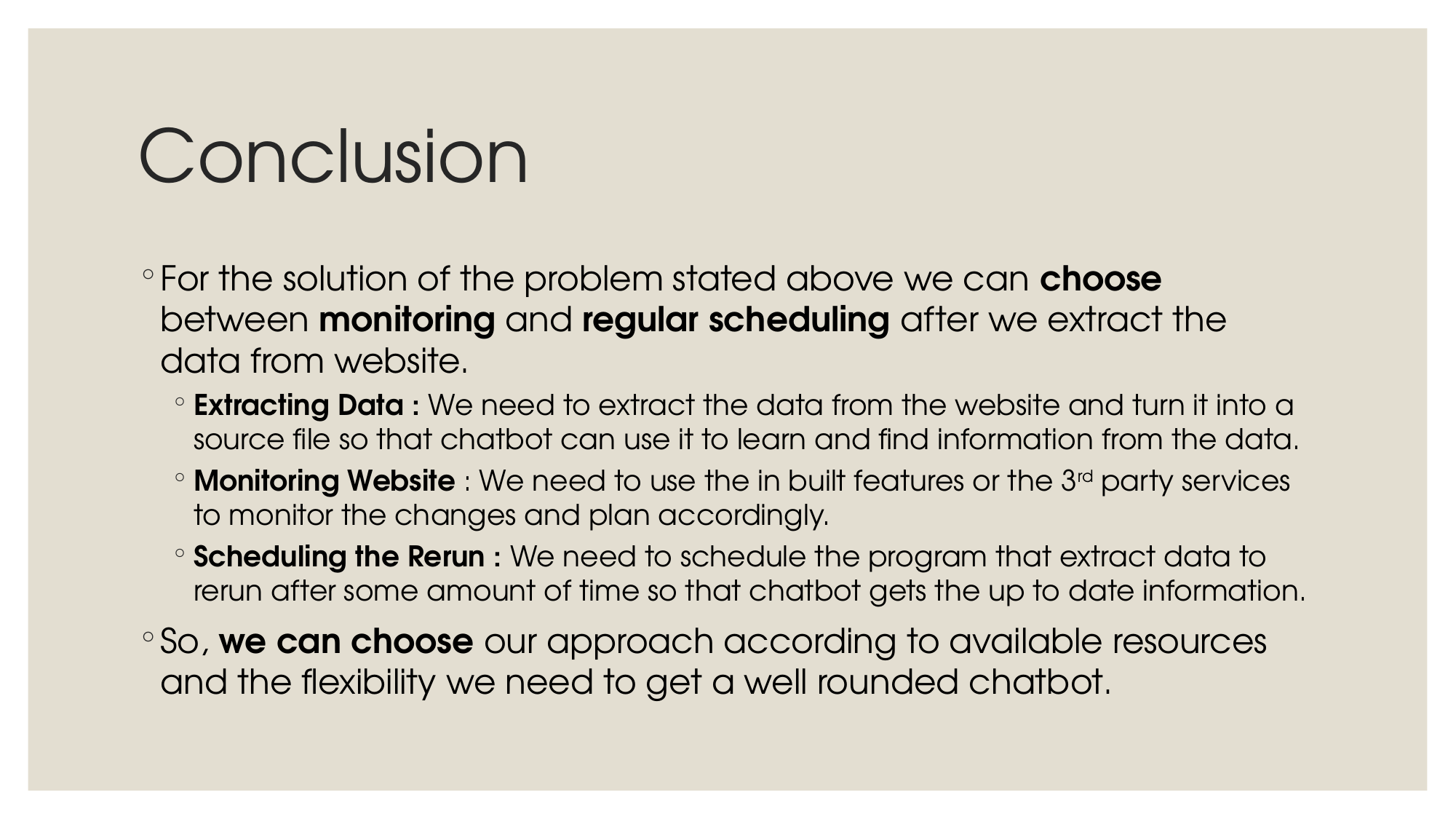

# Conclusion
For the solution of the problem stated above we can choose between monitoring and regular scheduling after we extract the data from website.
Extracting Data : We need to extract the data from the website and turn it into a source file so that chatbot can use it to learn and find information from the data.
Monitoring Website : We need to use the in built features or the 3rd party services to monitor the changes and plan accordingly.
Scheduling the Rerun : We need to schedule the program that extract data to rerun after some amount of time so that chatbot gets the up to date information.
So, we can choose our approach according to available resources and the flexibility we need to get a well rounded chatbot.